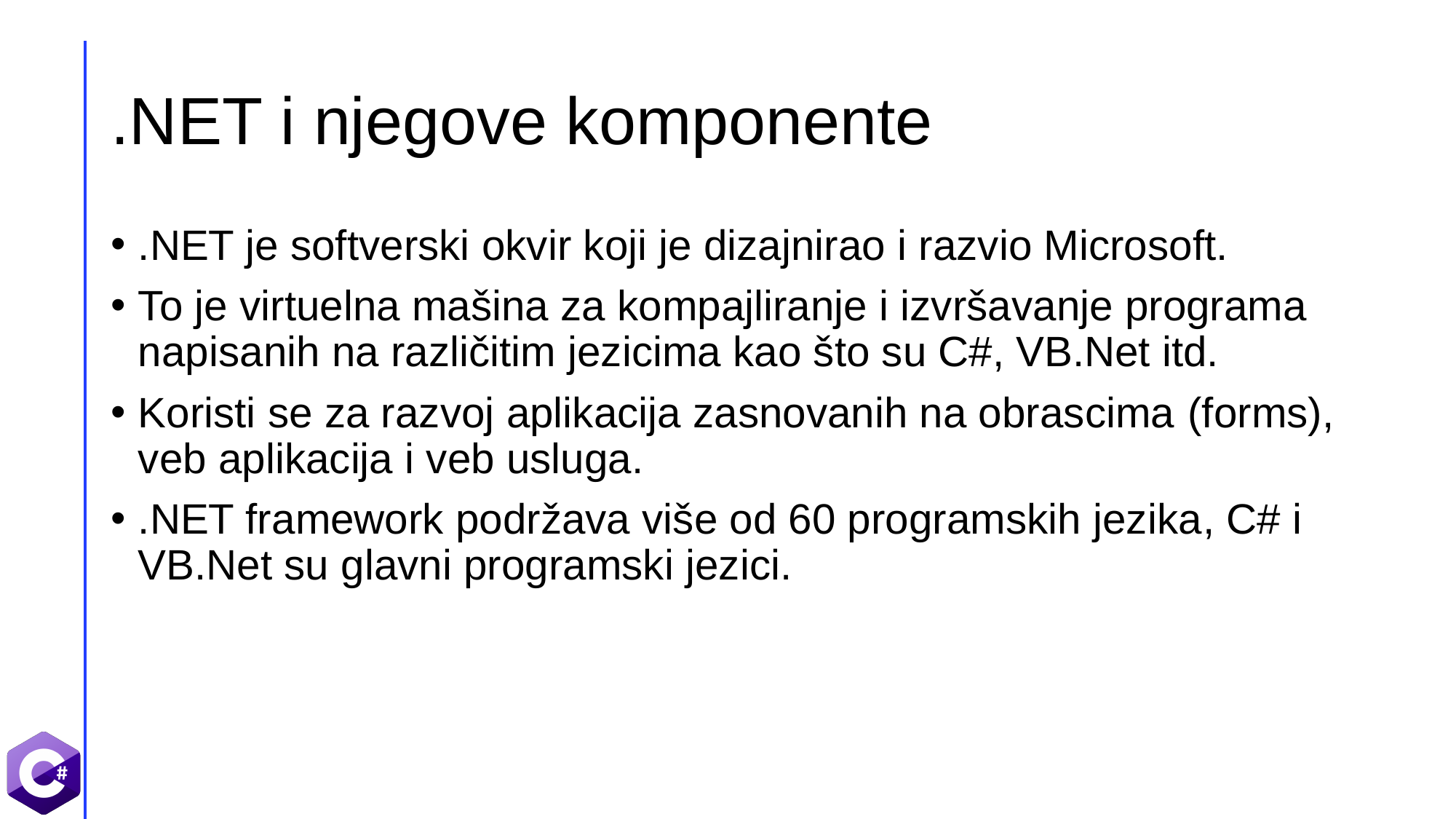

# .NET i njegove komponente
.NET je softverski okvir koji je dizajnirao i razvio Microsoft.
To je virtuelna mašina za kompajliranje i izvršavanje programa napisanih na različitim jezicima kao što su C#, VB.Net itd.
Koristi se za razvoj aplikacija zasnovanih na obrascima (forms), veb aplikacija i veb usluga.
.NET framework podržava više od 60 programskih jezika, C# i VB.Net su glavni programski jezici.